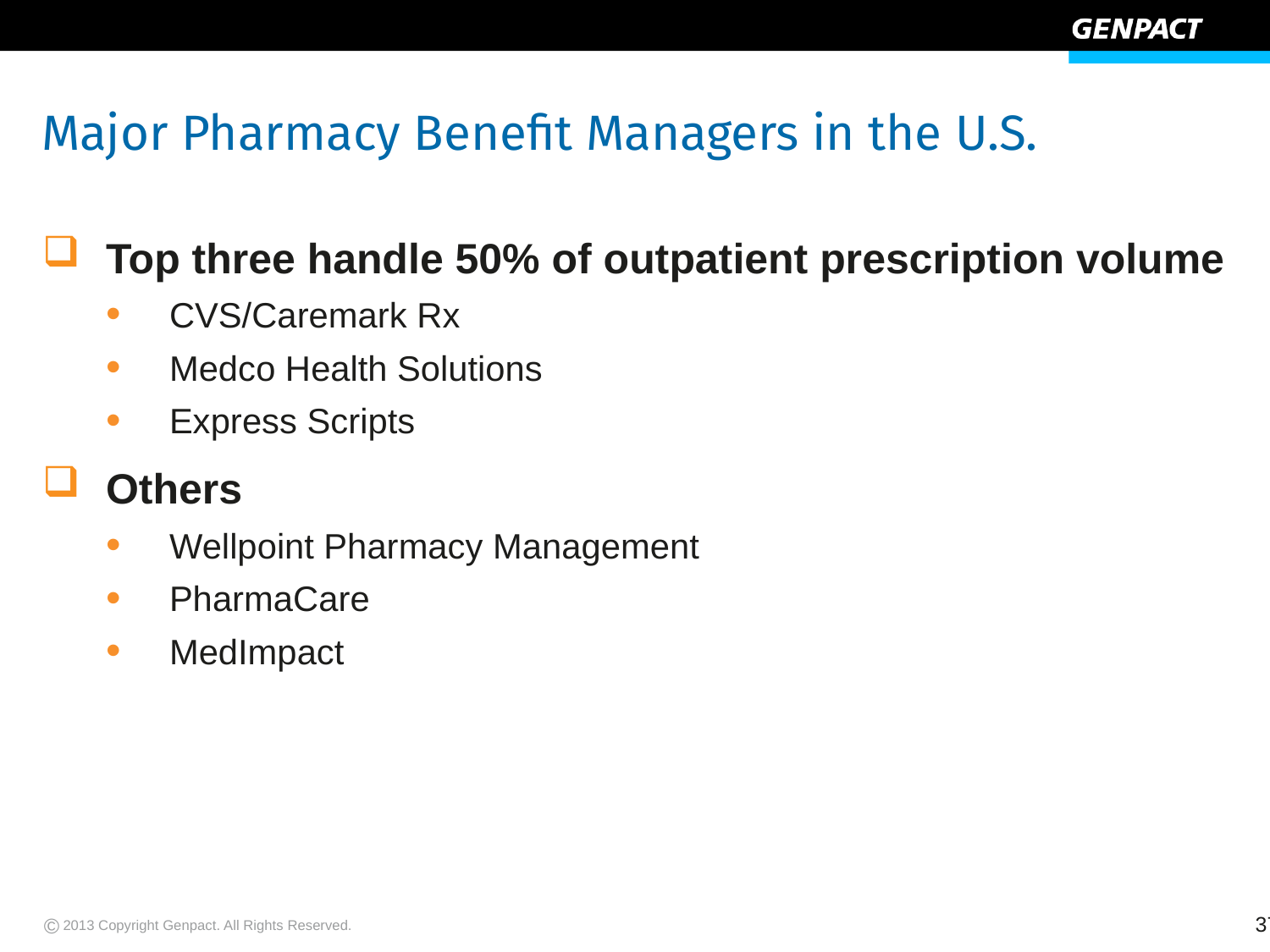

# Major Pharmacy Benefit Managers in the U.S.
Top three handle 50% of outpatient prescription volume
CVS/Caremark Rx
Medco Health Solutions
Express Scripts
Others
Wellpoint Pharmacy Management
PharmaCare
MedImpact